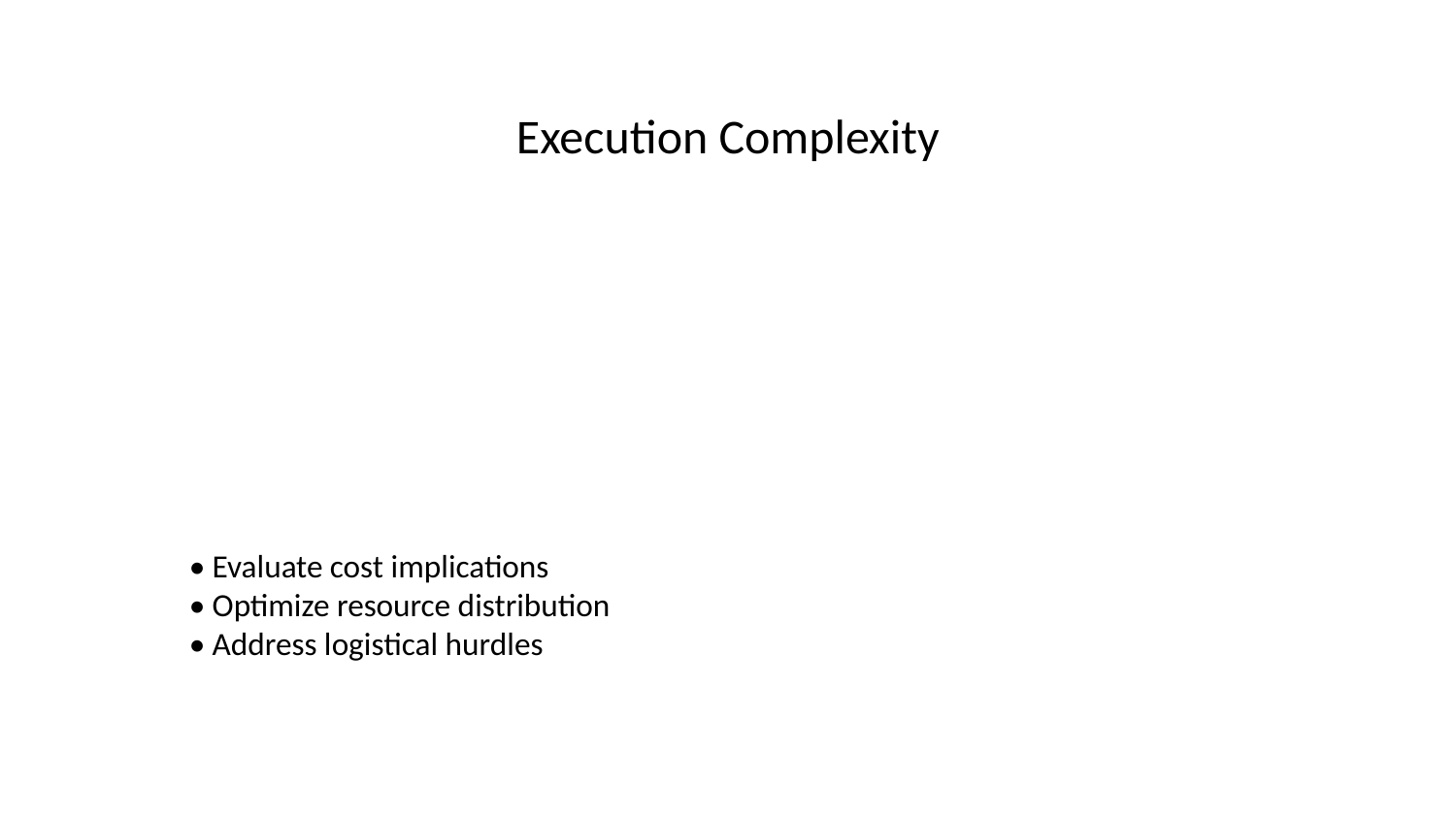

# Execution Complexity
• Evaluate cost implications
• Optimize resource distribution
• Address logistical hurdles